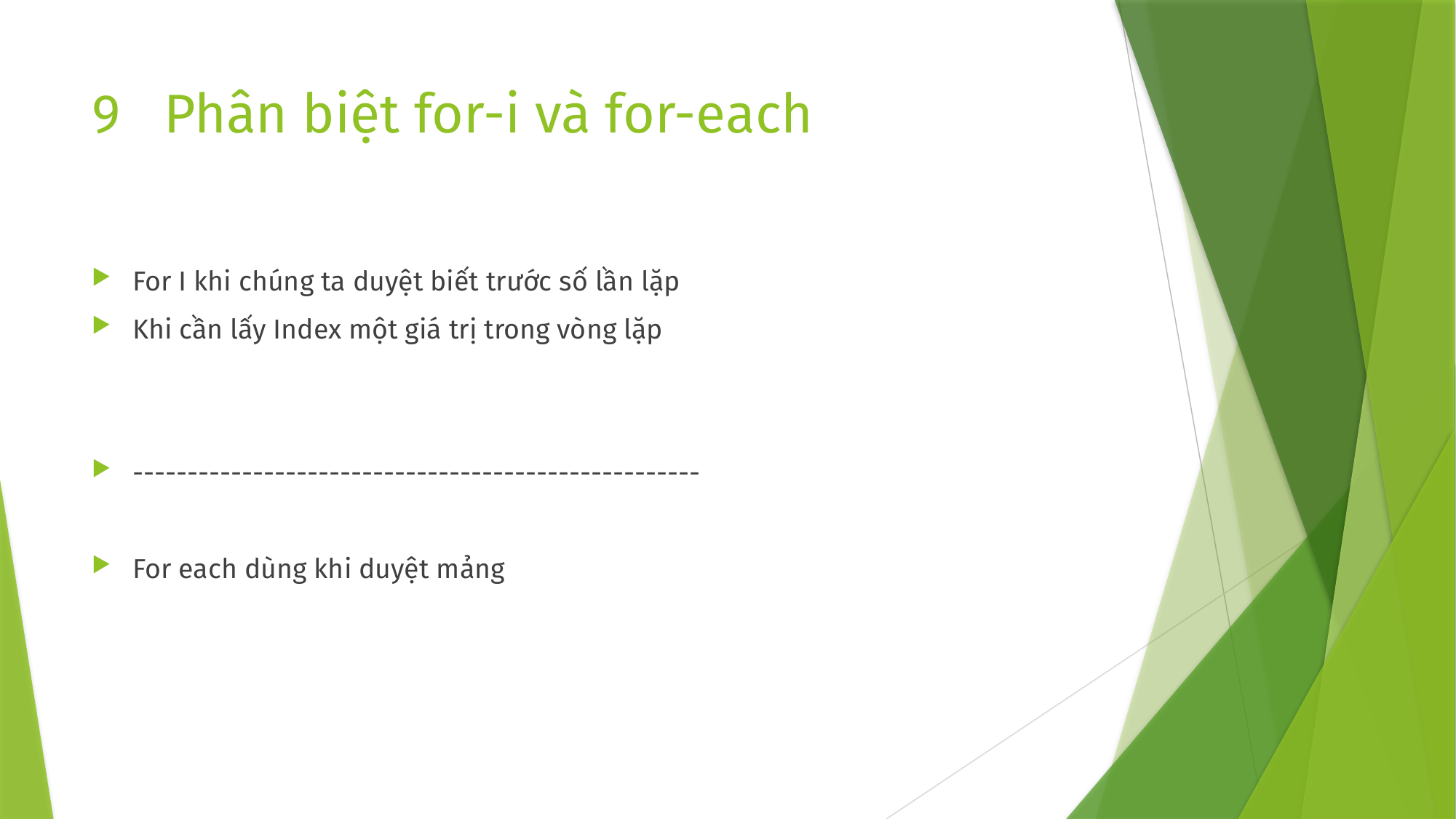

# 9   Phân biệt for-i và for-each
For I khi chúng ta duyệt biết trước số lần lặp
Khi cần lấy Index một giá trị trong vòng lặp

----------------------------------------------------

For each dùng khi duyệt mảng